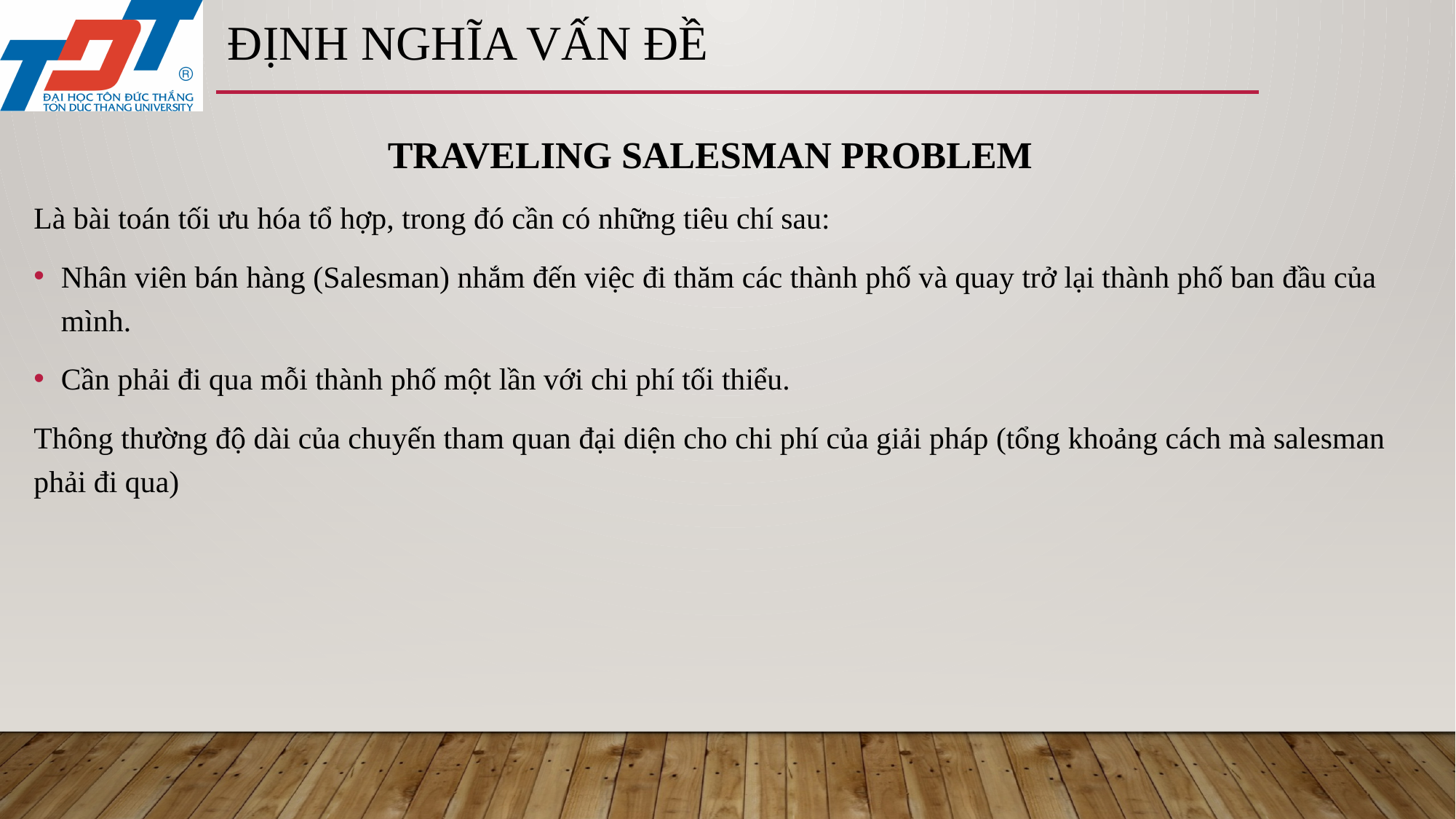

# định nghĩa vấn đề
TRAVELING SALESMAN PROBLEM
Là bài toán tối ưu hóa tổ hợp, trong đó cần có những tiêu chí sau:
Nhân viên bán hàng (Salesman) nhắm đến việc đi thăm các thành phố và quay trở lại thành phố ban đầu của mình.
Cần phải đi qua mỗi thành phố một lần với chi phí tối thiểu.
Thông thường độ dài của chuyến tham quan đại diện cho chi phí của giải pháp (tổng khoảng cách mà salesman phải đi qua)